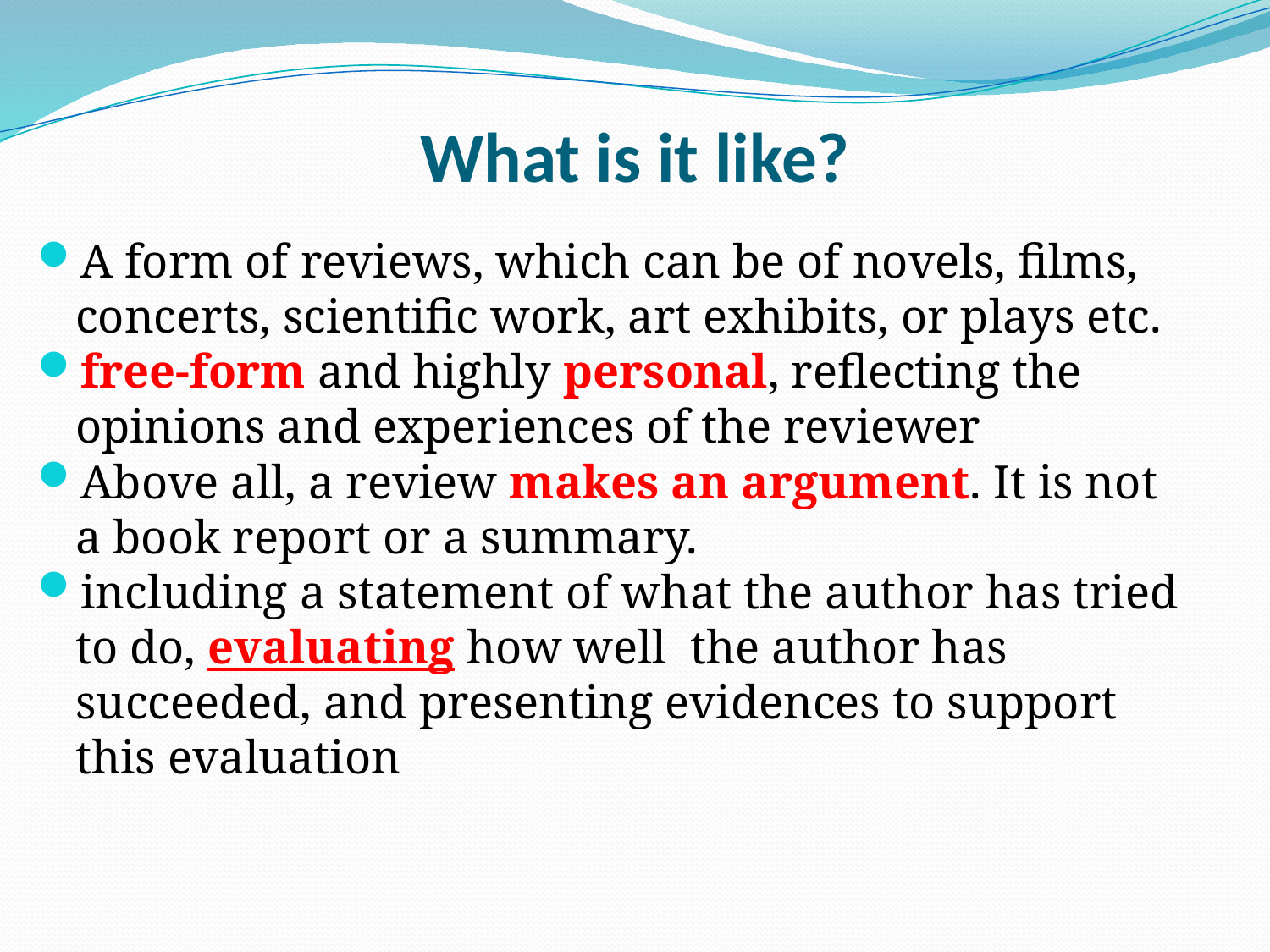

# What is it like?
A form of reviews, which can be of novels, films, concerts, scientific work, art exhibits, or plays etc.
free-form and highly personal, reflecting the opinions and experiences of the reviewer
Above all, a review makes an argument. It is not a book report or a summary.
including a statement of what the author has tried to do, evaluating how well  the author has succeeded, and presenting evidences to support this evaluation